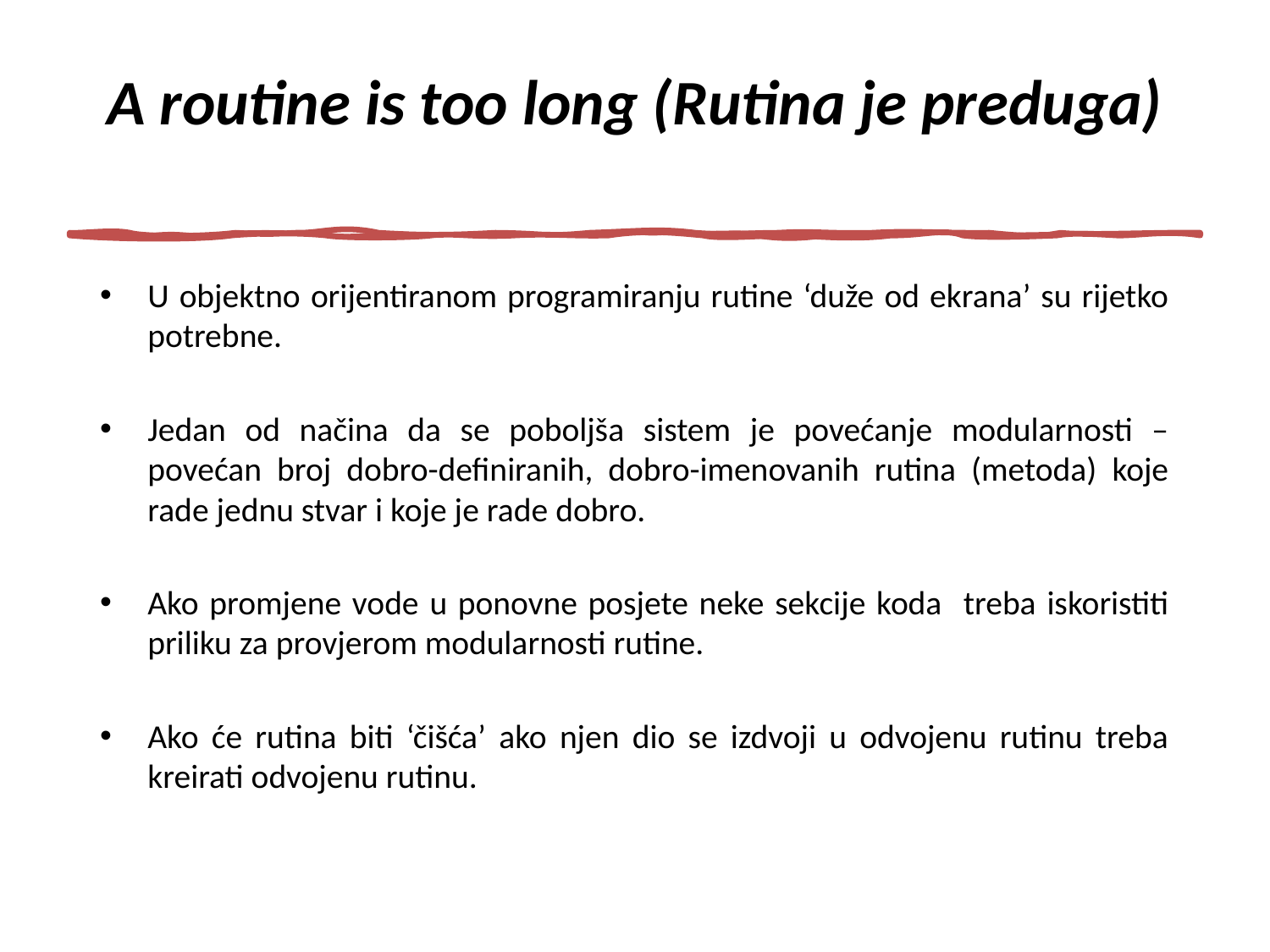

# A routine is too long (Rutina je preduga)

U objektno orijentiranom programiranju rutine ‘duže od ekrana’ su rijetko potrebne.

Jedan od načina da se poboljša sistem je povećanje modularnosti – povećan broj dobro-definiranih, dobro-imenovanih rutina (metoda) koje rade jednu stvar i koje je rade dobro.

Ako promjene vode u ponovne posjete neke sekcije koda  treba iskoristiti priliku za provjerom modularnosti rutine.

Ako će rutina biti ‘čišća’ ako njen dio se izdvoji u odvojenu rutinu treba kreirati odvojenu rutinu.